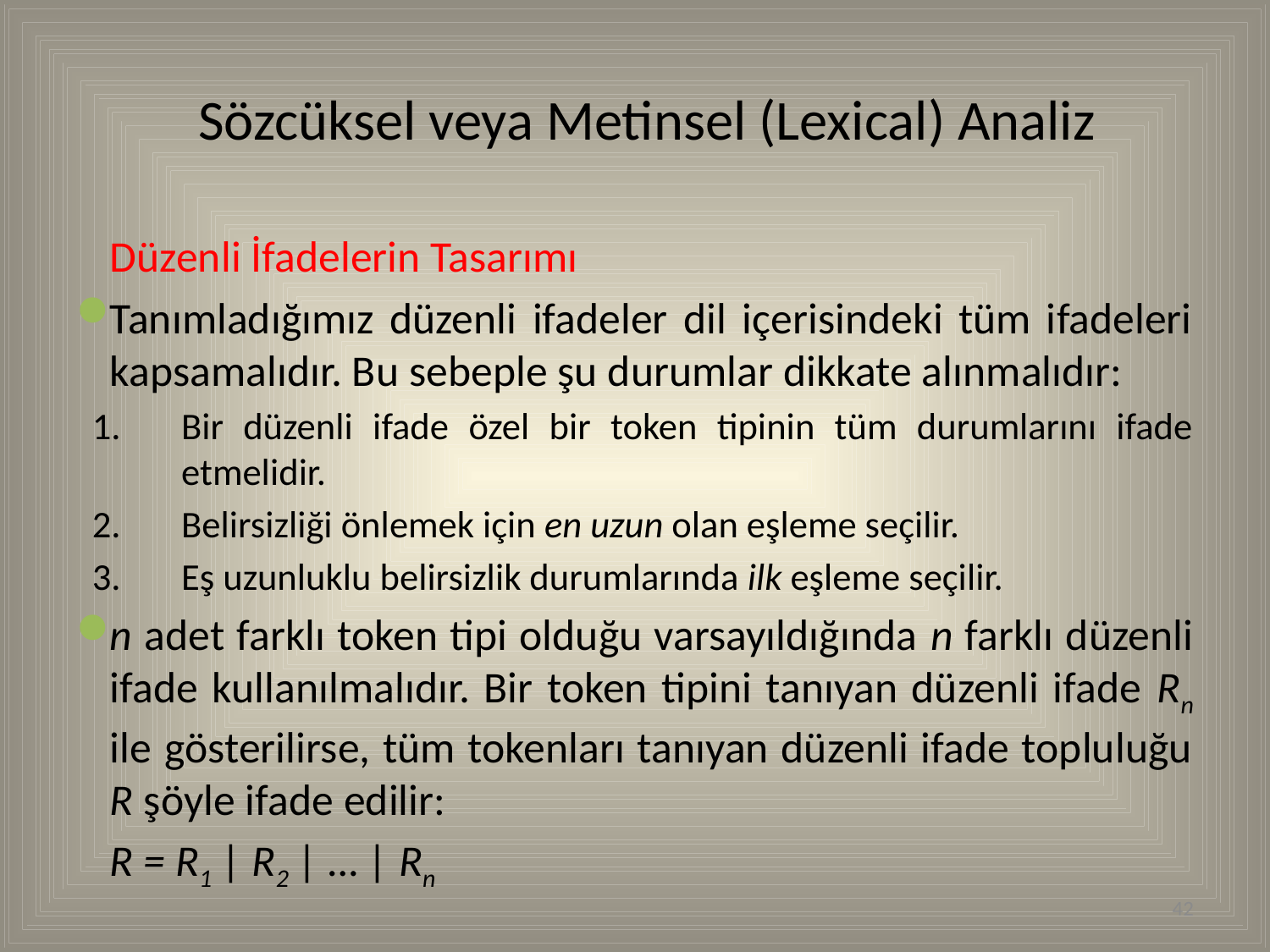

# Sözcüksel veya Metinsel (Lexical) Analiz
	Düzenli İfadelerin Tasarımı
Tanımladığımız düzenli ifadeler dil içerisindeki tüm ifadeleri kapsamalıdır. Bu sebeple şu durumlar dikkate alınmalıdır:
Bir düzenli ifade özel bir token tipinin tüm durumlarını ifade etmelidir.
Belirsizliği önlemek için en uzun olan eşleme seçilir.
Eş uzunluklu belirsizlik durumlarında ilk eşleme seçilir.
n adet farklı token tipi olduğu varsayıldığında n farklı düzenli ifade kullanılmalıdır. Bir token tipini tanıyan düzenli ifade Rn ile gösterilirse, tüm tokenları tanıyan düzenli ifade topluluğu R şöyle ifade edilir:
		R = R1 | R2 | … | Rn

42